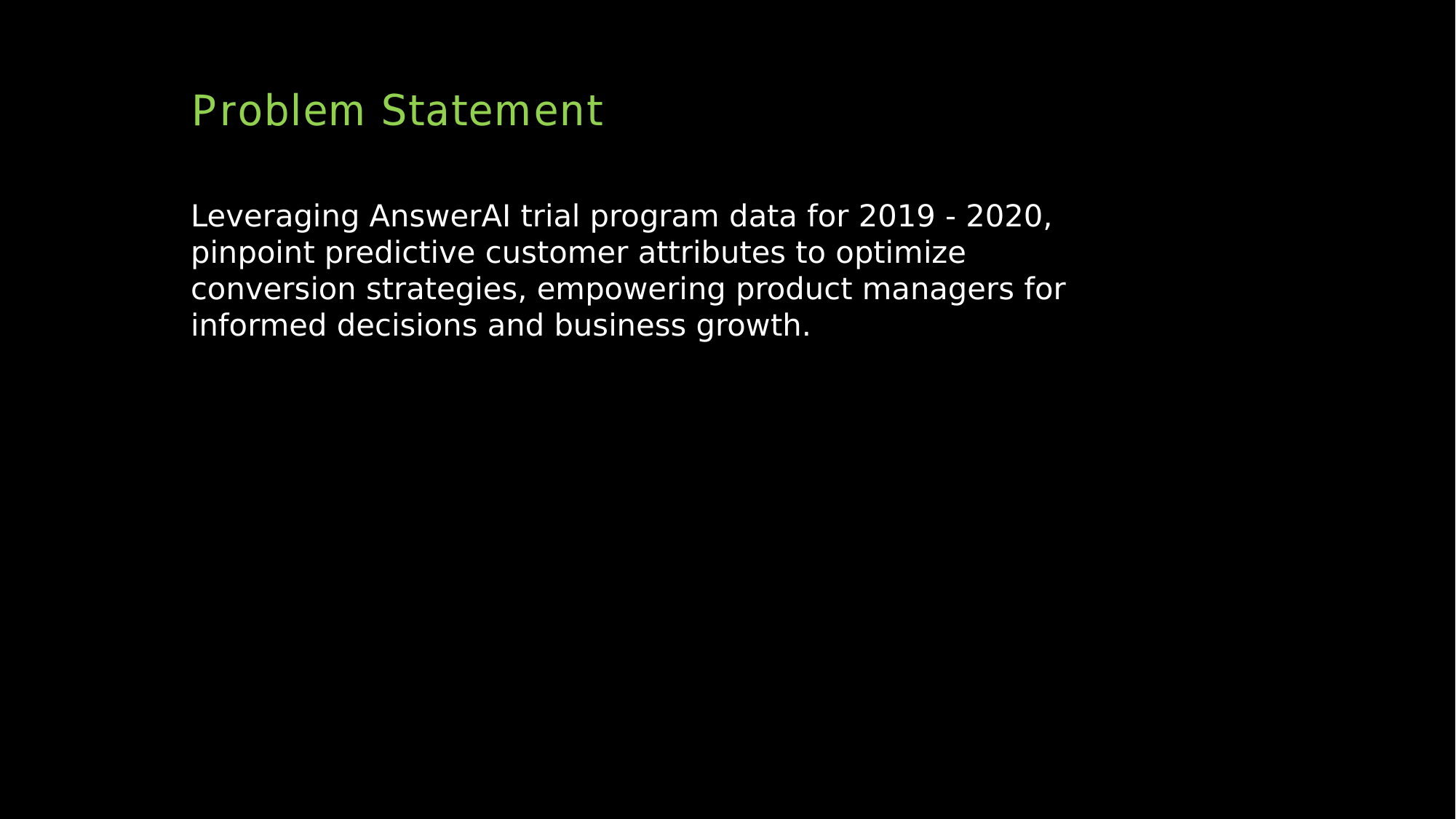

# Problem Statement
Leveraging AnswerAI trial program data for 2019 - 2020, pinpoint predictive customer attributes to optimize conversion strategies, empowering product managers for informed decisions and business growth.